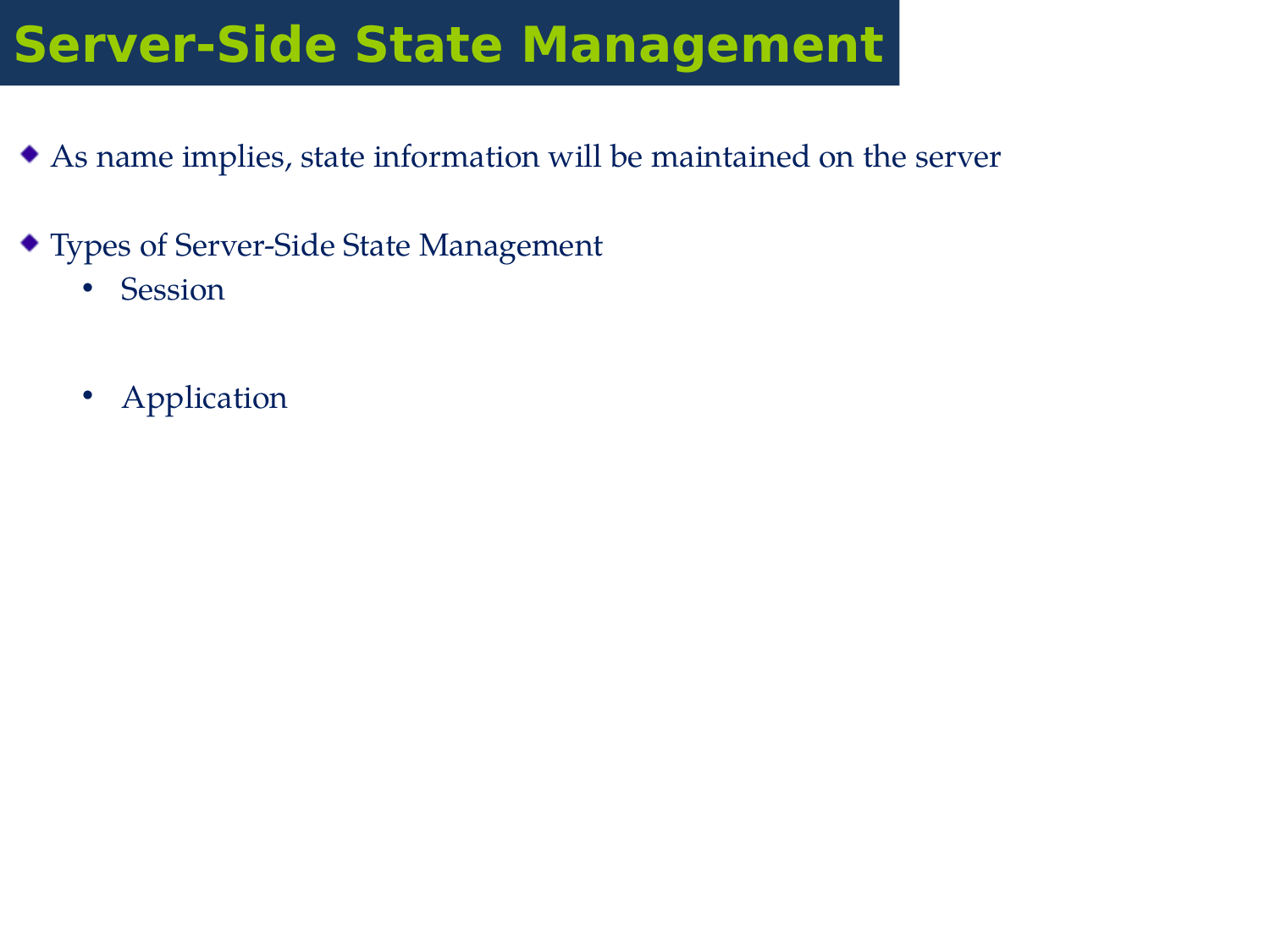

# Server-Side State Management

As name implies, state information will be maintained on the server

Types of Server-Side State Management
Session

Application